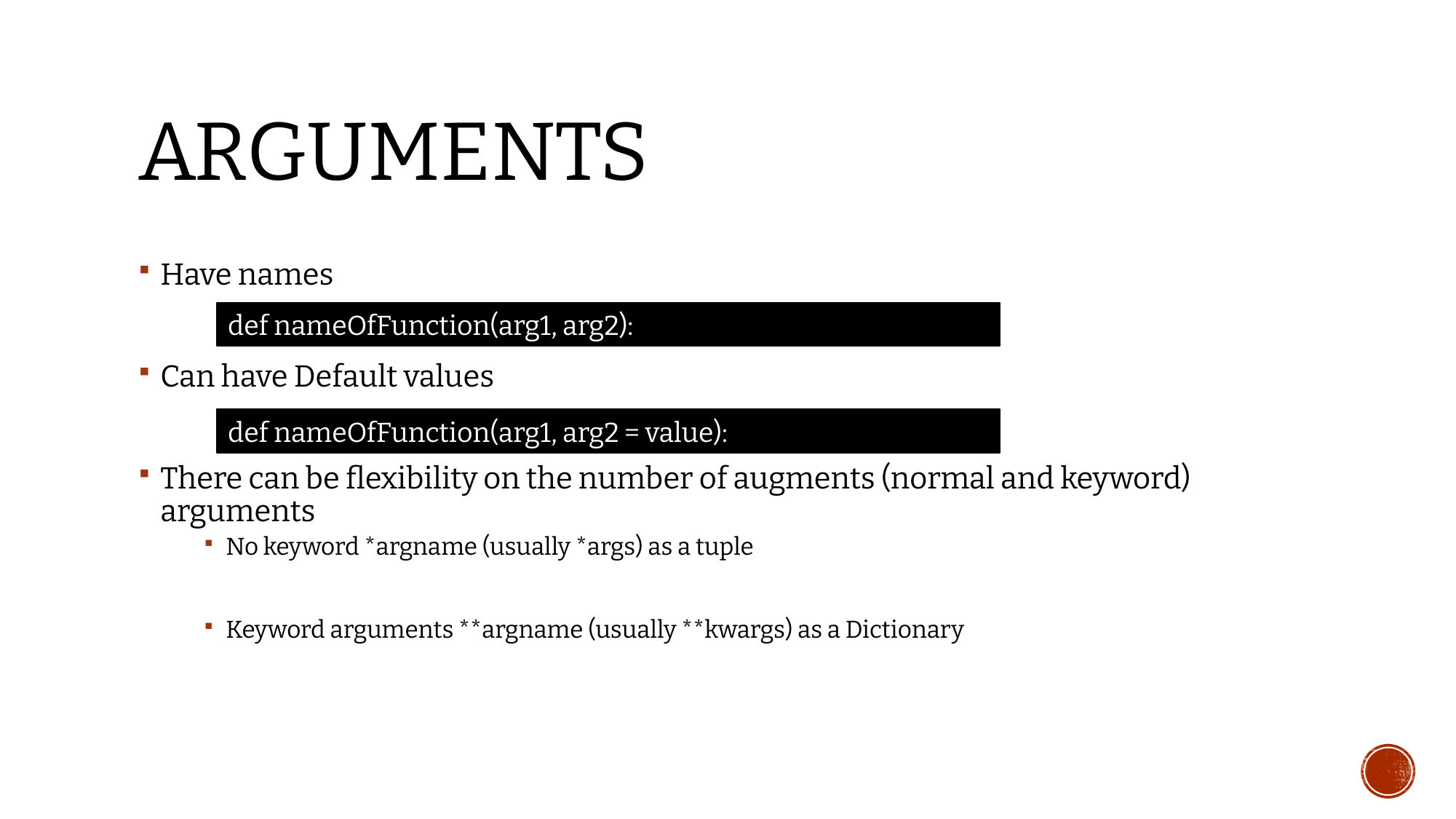

# Arguments
Have names

Can have Default values

There can be flexibility on the number of augments (normal and keyword) arguments
No keyword *argname (usually *args) as a tuple

Keyword arguments **argname (usually **kwargs) as a Dictionary

def nameOfFunction(arg1, arg2):
def nameOfFunction(arg1, arg2 = value):